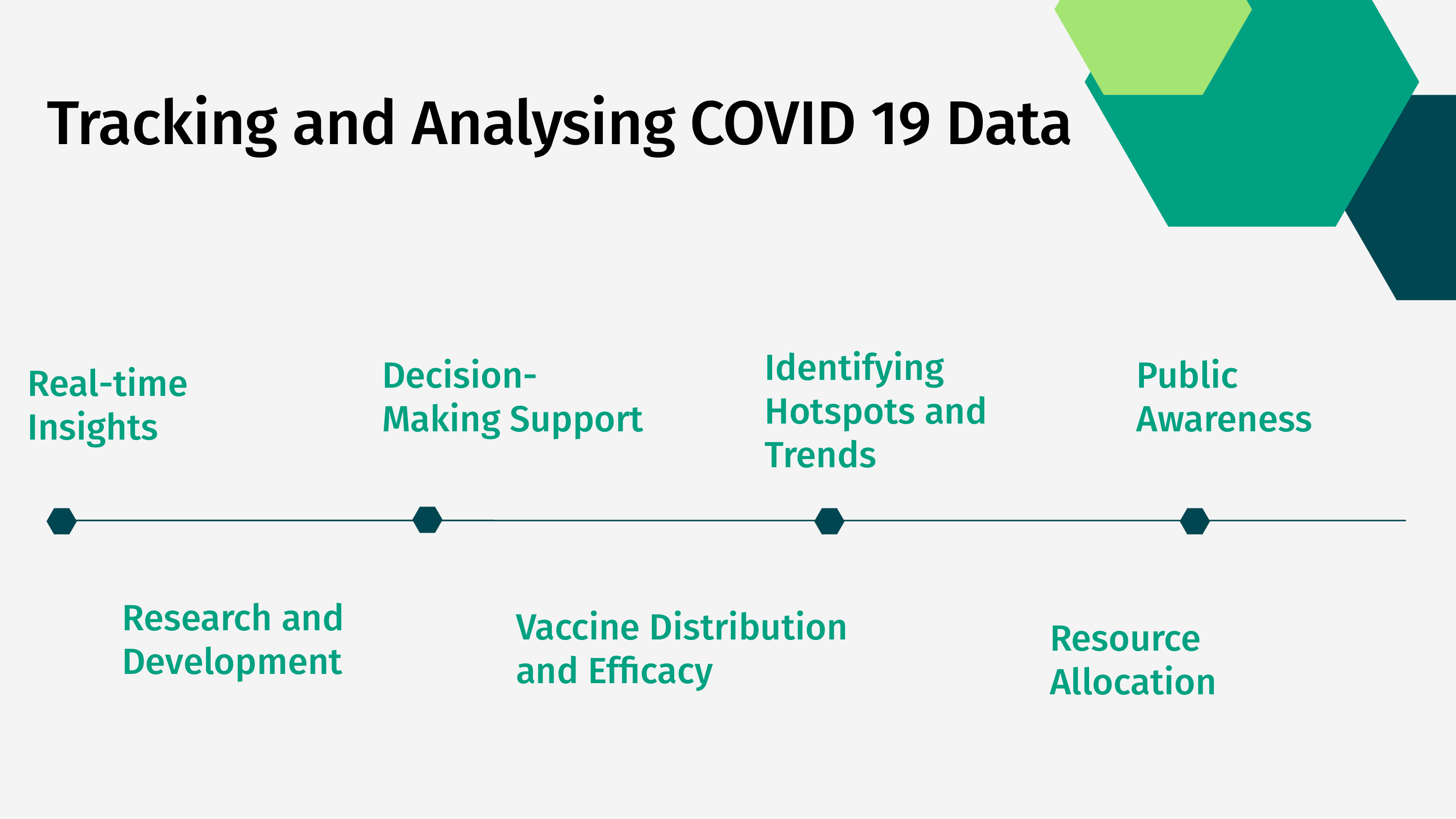

Tracking and Analysing COVID 19 Data

Identifying Hotspots and Trends
Decision-Making Support
Public Awareness
Real-time Insights

Research and Development
Vaccine Distribution and Efficacy
Resource Allocation